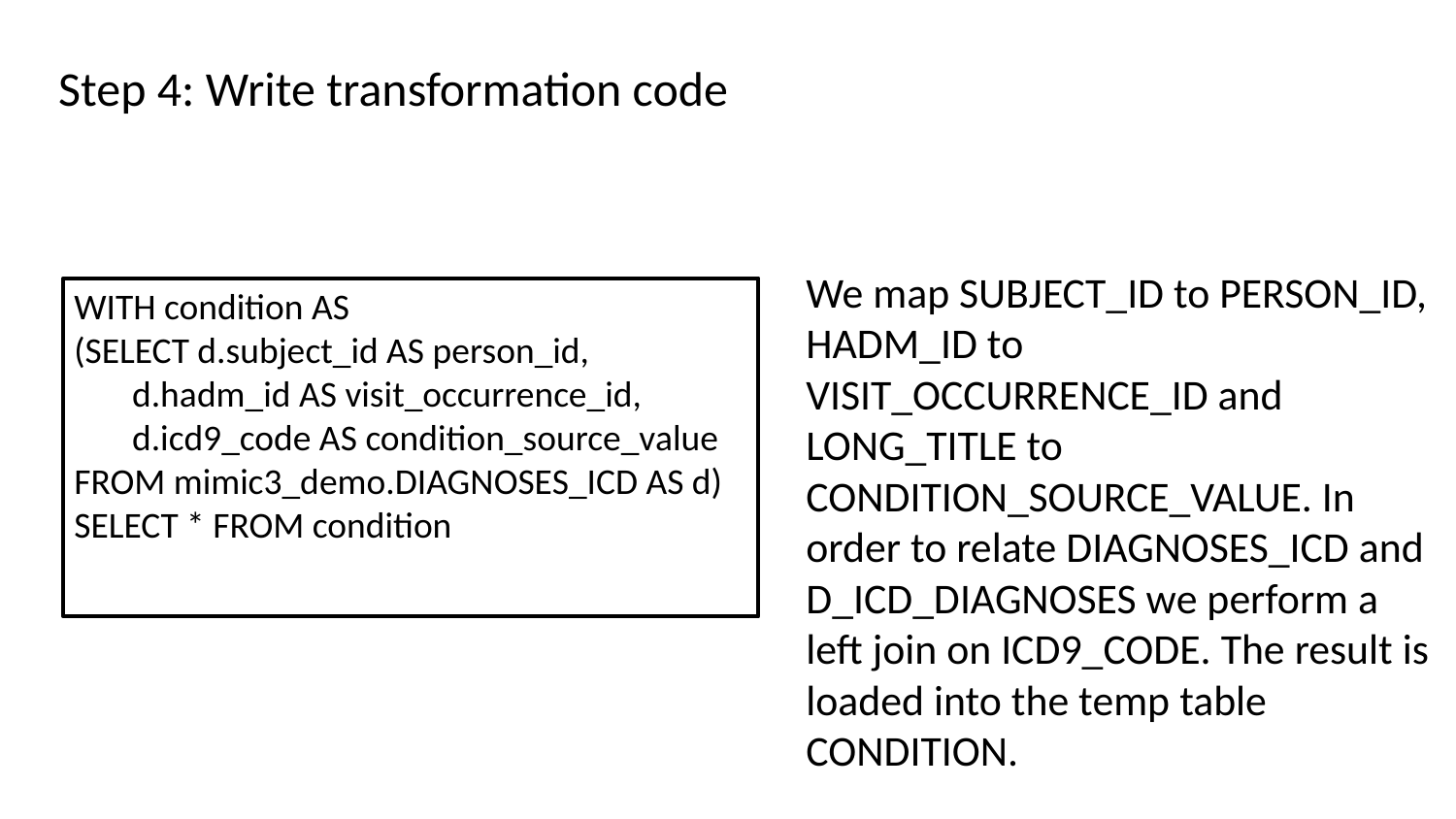

# Step 4: Write transformation code
We map SUBJECT_ID to PERSON_ID, HADM_ID to VISIT_OCCURRENCE_ID and LONG_TITLE to CONDITION_SOURCE_VALUE. In order to relate DIAGNOSES_ICD and D_ICD_DIAGNOSES we perform a left join on ICD9_CODE. The result is loaded into the temp table CONDITION.

WITH condition AS
(SELECT d.subject_id AS person_id,
       d.hadm_id AS visit_occurrence_id,
       d.icd9_code AS condition_source_value
FROM mimic3_demo.DIAGNOSES_ICD AS d)
SELECT * FROM condition